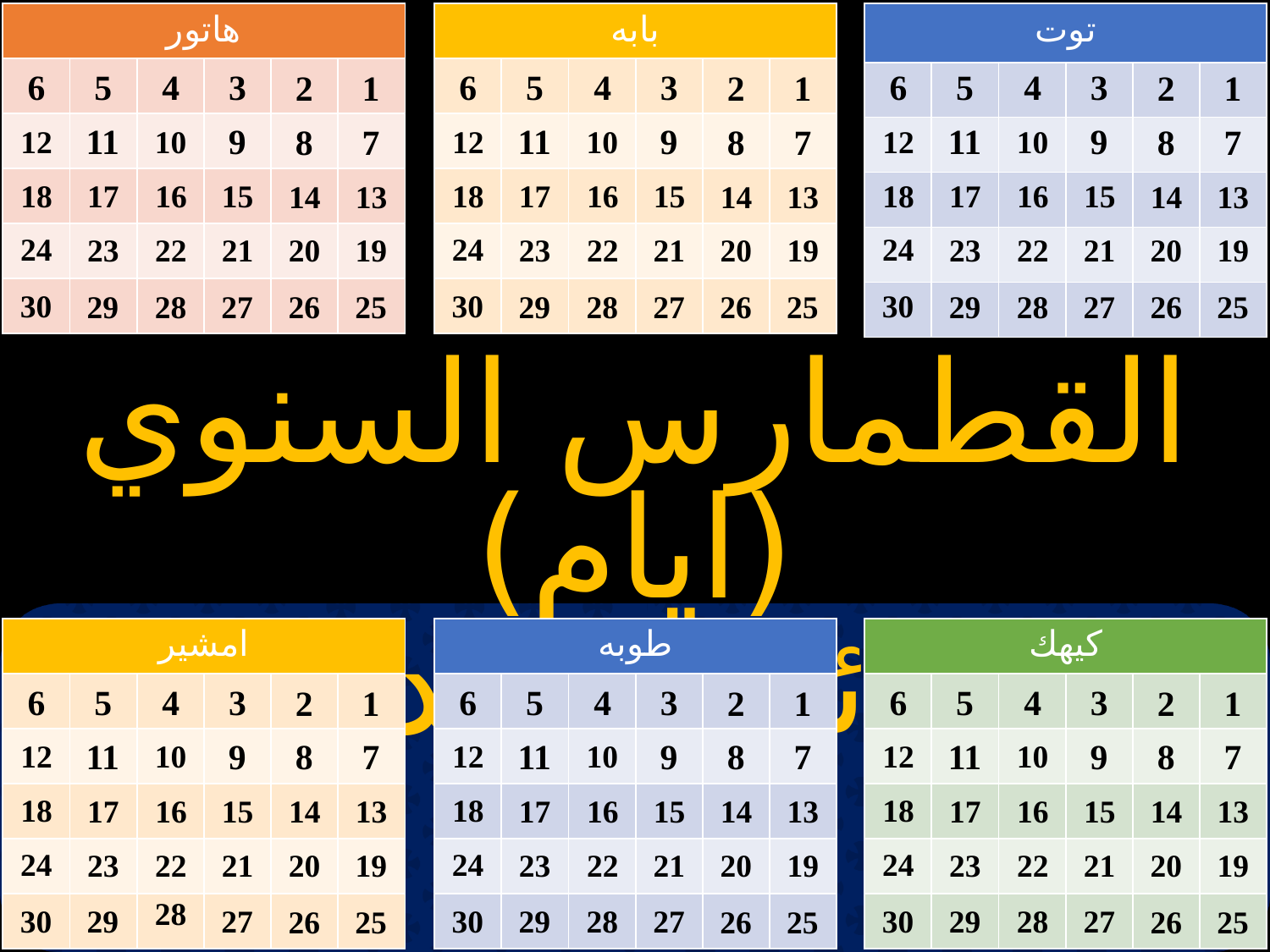

| هاتور |  |  |  |  |  |
| --- | --- | --- | --- | --- | --- |
|  |  |  |  |  |  |
|  |  |  |  |  |  |
|  |  |  |  |  |  |
|  |  |  |  |  |  |
|  |  |  |  |  |  |
| بابه |  |  |  |  |  |
| --- | --- | --- | --- | --- | --- |
|  |  |  |  |  |  |
|  |  |  |  |  |  |
|  |  |  |  |  |  |
|  |  |  |  |  |  |
|  |  |  |  |  |  |
| توت |  |  |  |  |  |
| --- | --- | --- | --- | --- | --- |
|  |  |  |  |  |  |
|  |  |  |  |  |  |
|  |  |  |  |  |  |
|  |  |  |  |  |  |
|  |  |  |  |  |  |
3
3
3
5
5
5
6
4
6
4
6
4
2
1
2
1
2
1
9
9
9
11
11
11
12
10
12
10
12
10
8
7
8
7
8
7
18
18
18
15
15
15
17
17
17
16
16
16
14
13
14
13
14
13
24
24
24
21
21
21
23
23
23
22
22
22
20
19
20
19
20
19
30
30
30
27
27
27
29
29
29
28
28
28
26
25
26
25
26
25
القطمارس السنوي (ايام)
 قرائات القداس
| امشير |  |  |  |  |  |
| --- | --- | --- | --- | --- | --- |
|  |  |  |  |  |  |
|  |  |  |  |  |  |
|  |  |  |  |  |  |
|  |  |  |  |  |  |
|  |  |  |  |  |  |
| طوبه |  |  |  |  |  |
| --- | --- | --- | --- | --- | --- |
|  |  |  |  |  |  |
|  |  |  |  |  |  |
|  |  |  |  |  |  |
|  |  |  |  |  |  |
|  |  |  |  |  |  |
| كيهك |  |  |  |  |  |
| --- | --- | --- | --- | --- | --- |
|  |  |  |  |  |  |
|  |  |  |  |  |  |
|  |  |  |  |  |  |
|  |  |  |  |  |  |
|  |  |  |  |  |  |
3
3
3
5
5
5
6
4
6
4
6
4
2
1
2
1
2
1
9
9
9
11
11
11
12
10
12
10
12
10
8
7
8
7
8
7
18
18
18
15
15
15
17
17
17
16
16
16
14
13
14
13
14
13
24
24
24
21
21
21
23
23
23
22
22
22
20
19
20
19
20
19
28
30
30
30
27
27
27
29
29
29
28
28
26
25
26
25
26
25